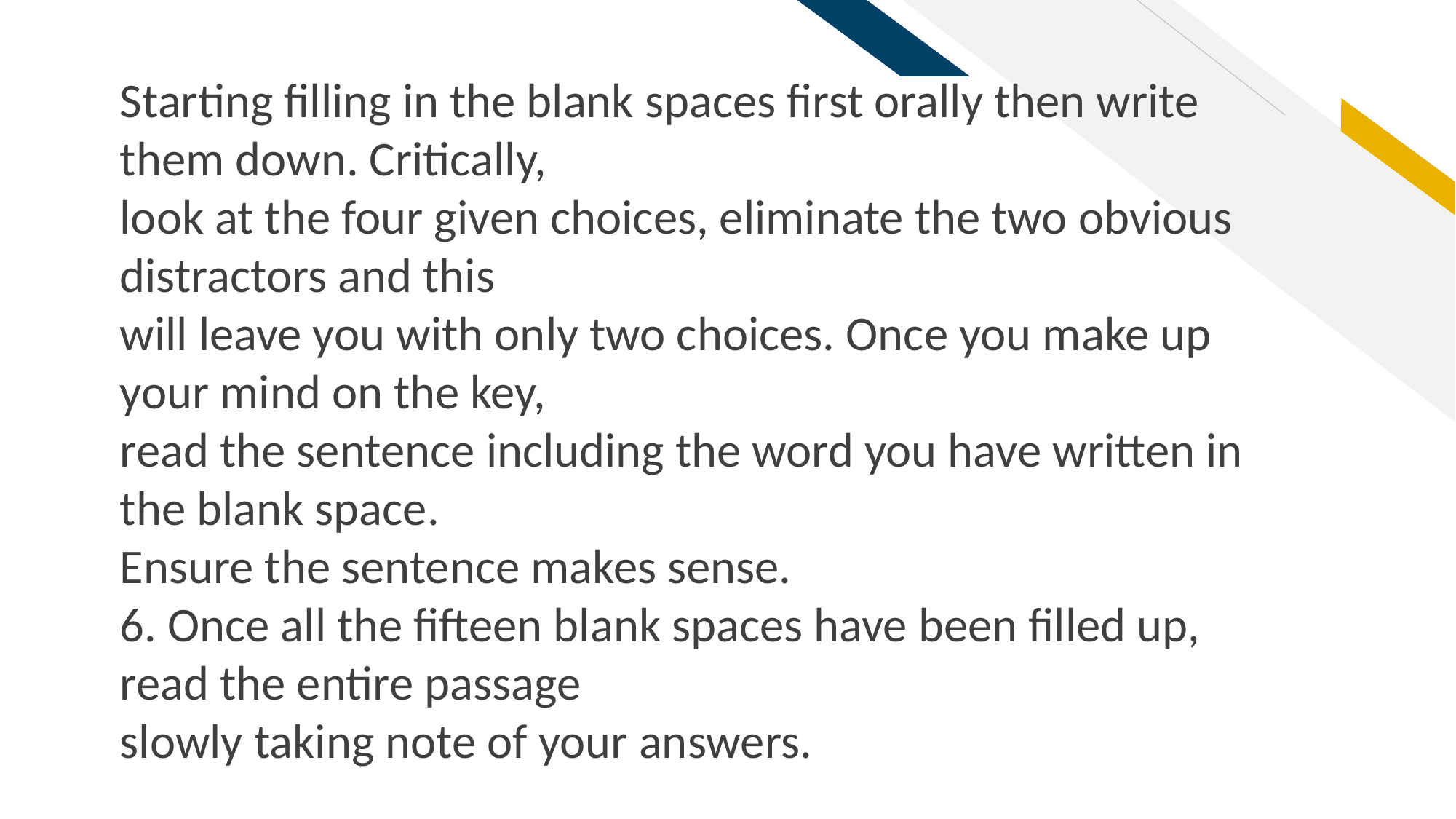

Starting filling in the blank spaces first orally then write them down. Critically,
look at the four given choices, eliminate the two obvious distractors and this
will leave you with only two choices. Once you make up your mind on the key,
read the sentence including the word you have written in the blank space.
Ensure the sentence makes sense.
6. Once all the fifteen blank spaces have been filled up, read the entire passage
slowly taking note of your answers.